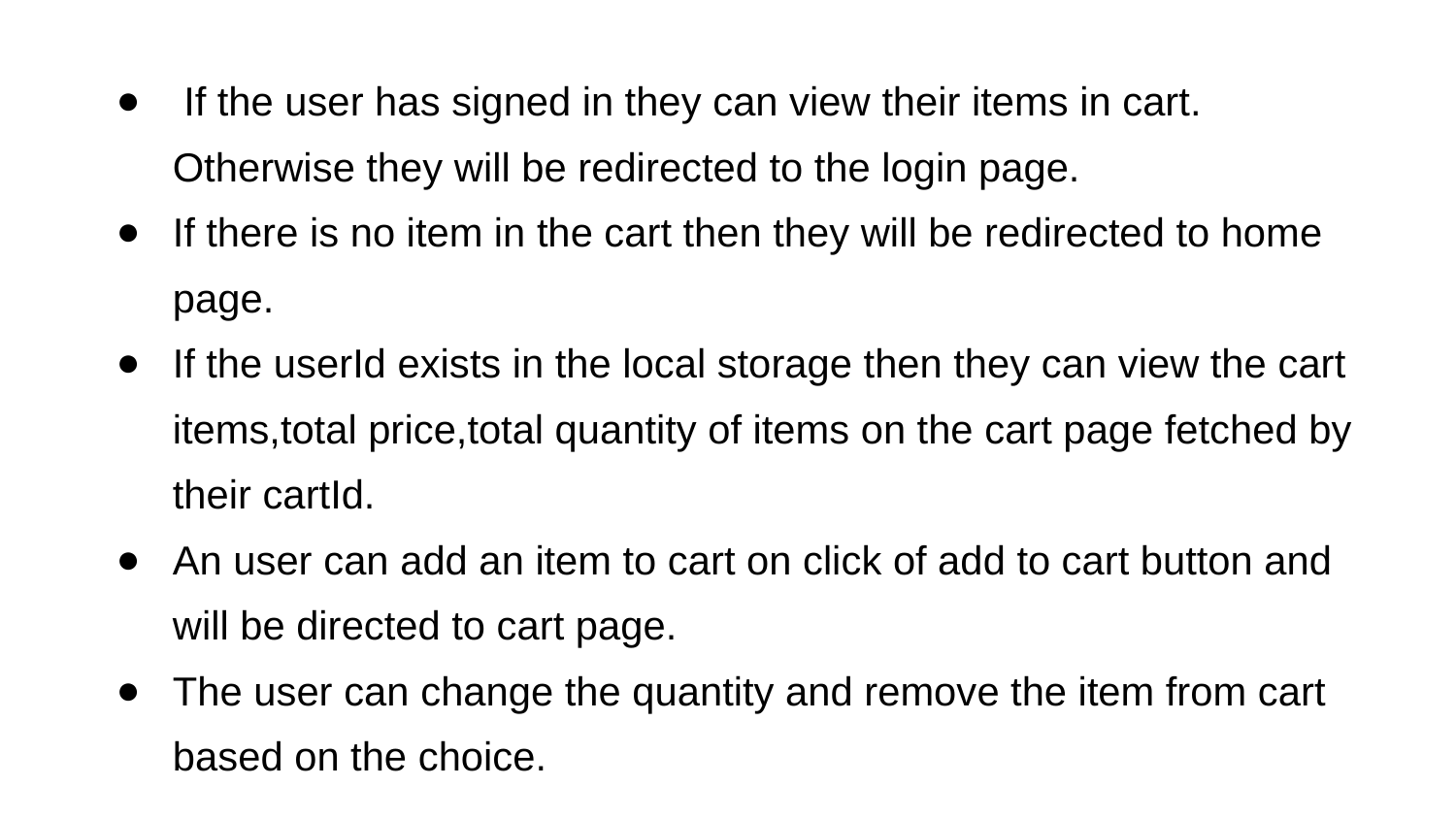

If the user has signed in they can view their items in cart. Otherwise they will be redirected to the login page.
If there is no item in the cart then they will be redirected to home page.
If the userId exists in the local storage then they can view the cart items,total price,total quantity of items on the cart page fetched by their cartId.
An user can add an item to cart on click of add to cart button and will be directed to cart page.
The user can change the quantity and remove the item from cart based on the choice.